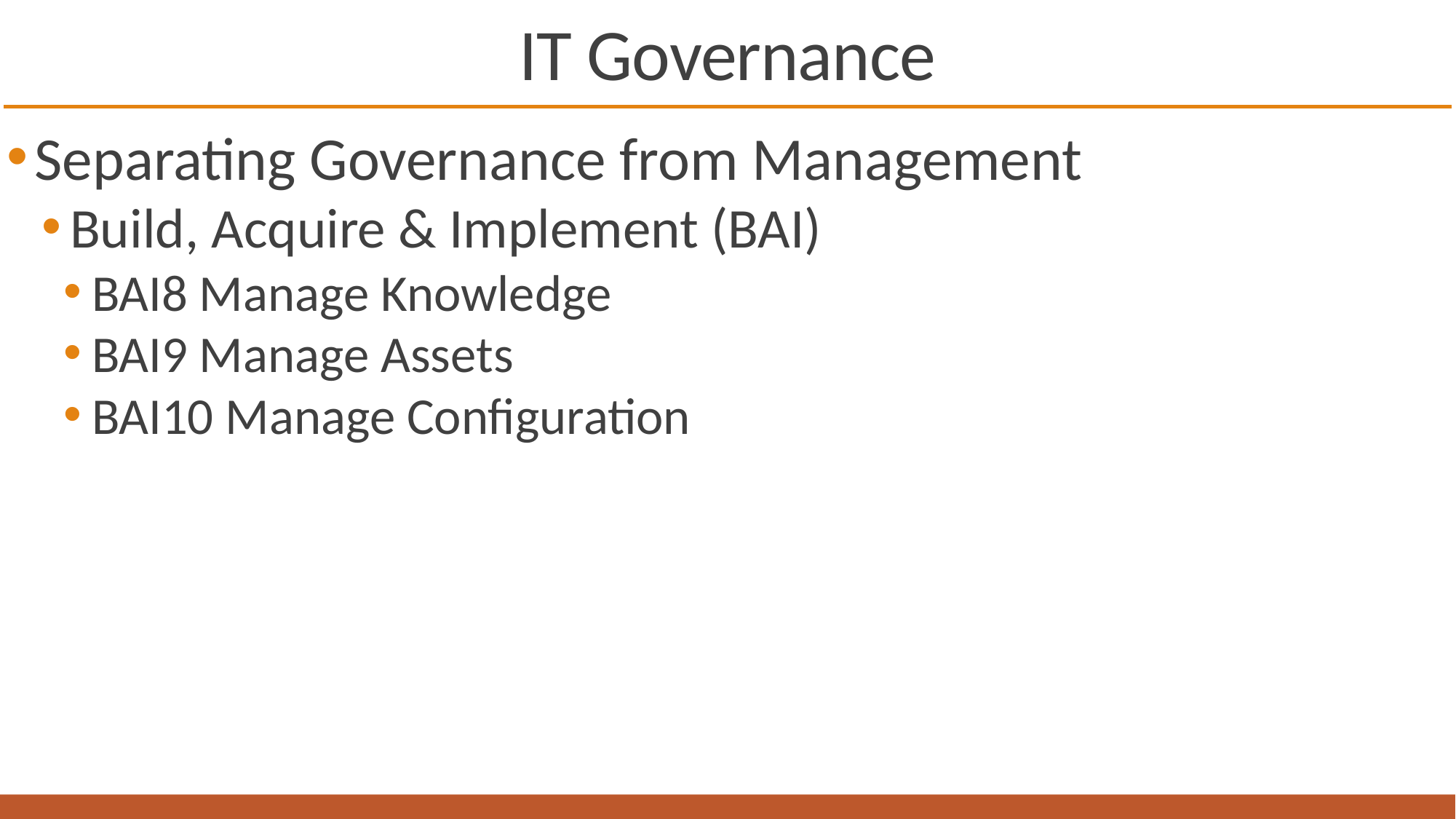

# IT Governance
Separating Governance from Management
Build, Acquire & Implement (BAI)
BAI8 Manage Knowledge
BAI9 Manage Assets
BAI10 Manage Configuration